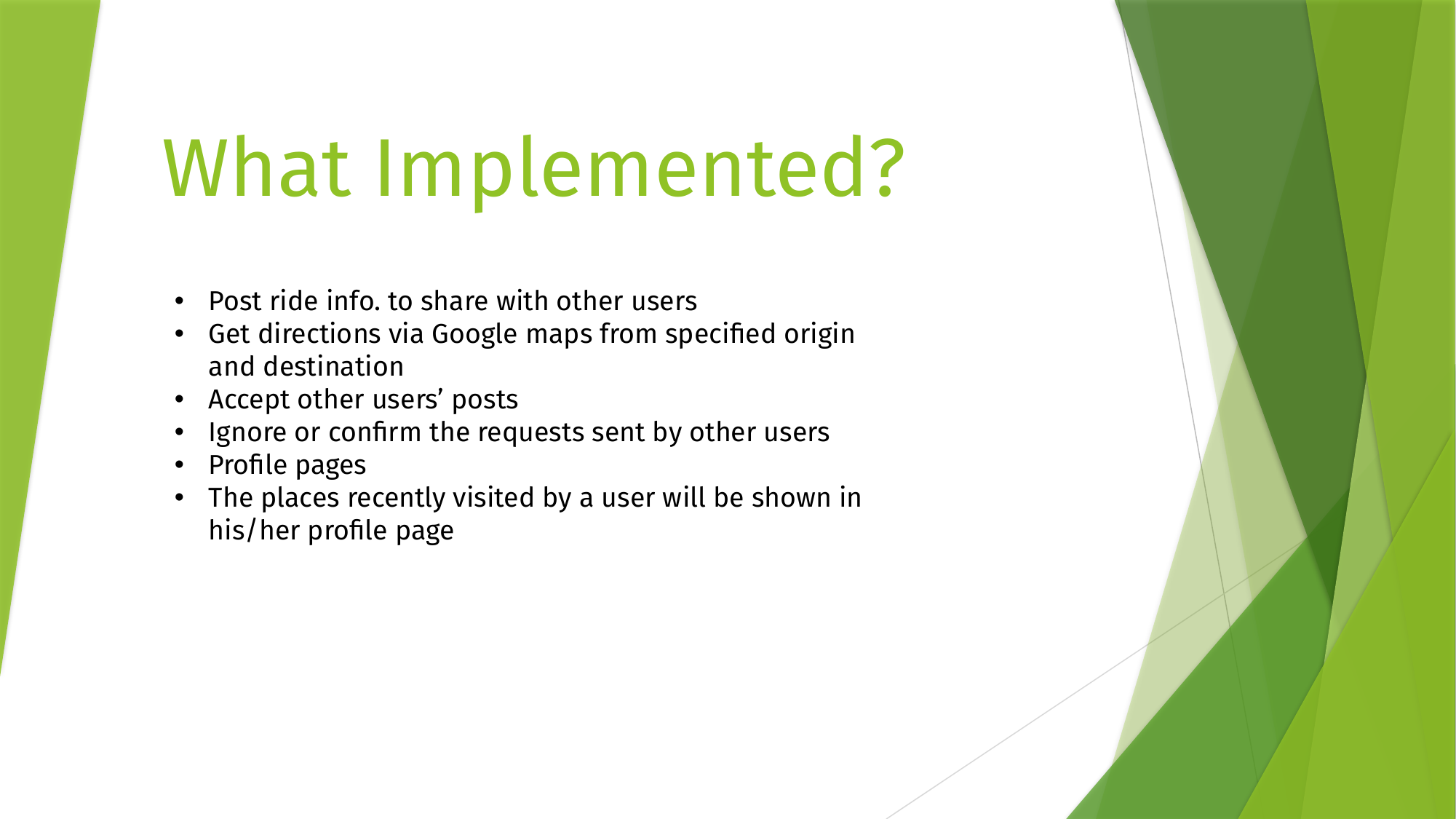

# What Implemented?
Post ride info. to share with other users
Get directions via Google maps from specified origin and destination
Accept other users’ posts
Ignore or confirm the requests sent by other users
Profile pages
The places recently visited by a user will be shown in his/her profile page